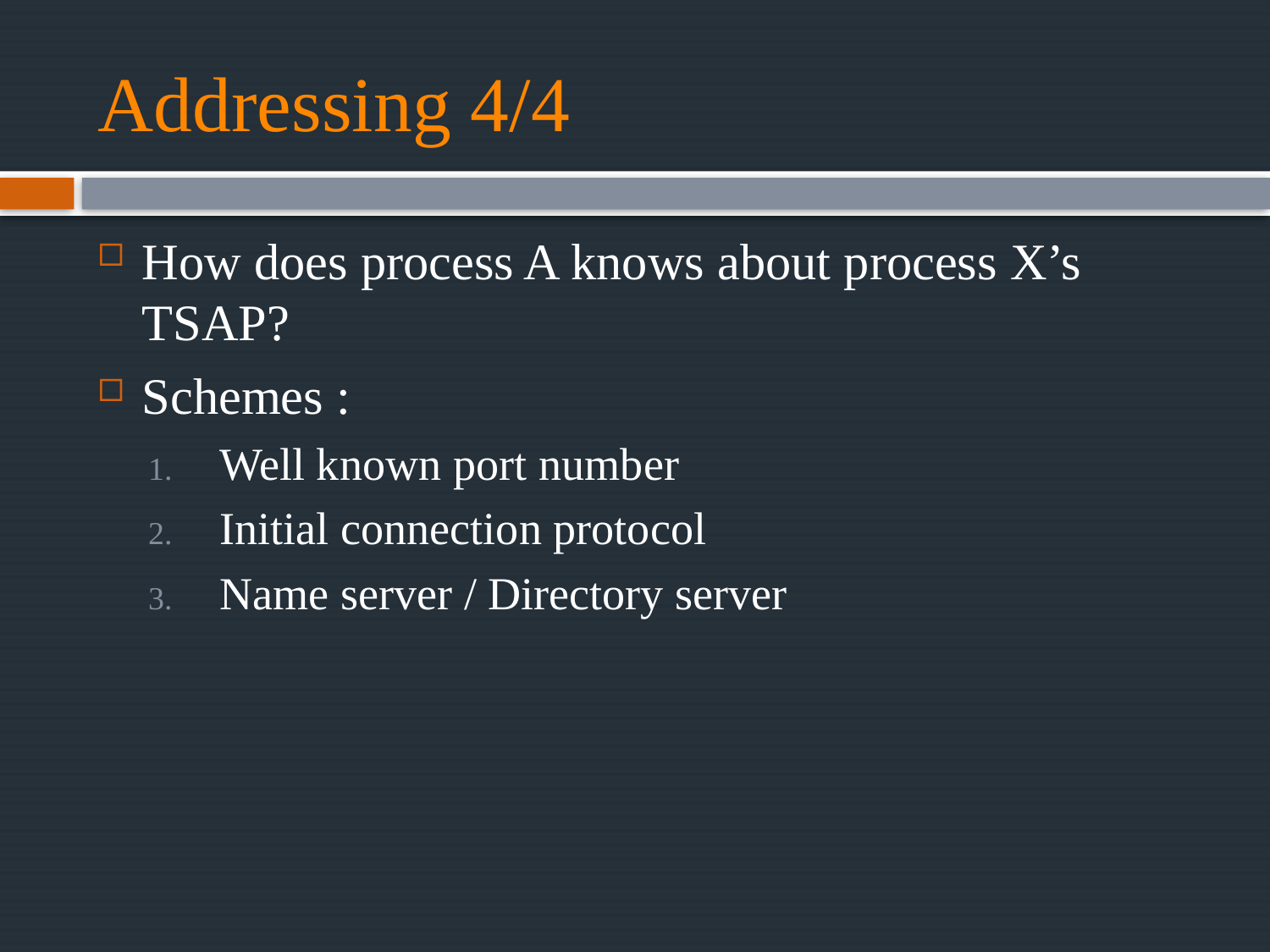

# Addressing 4/4
How does process A knows about process X’s TSAP?
Schemes :
Well known port number
Initial connection protocol
Name server / Directory server